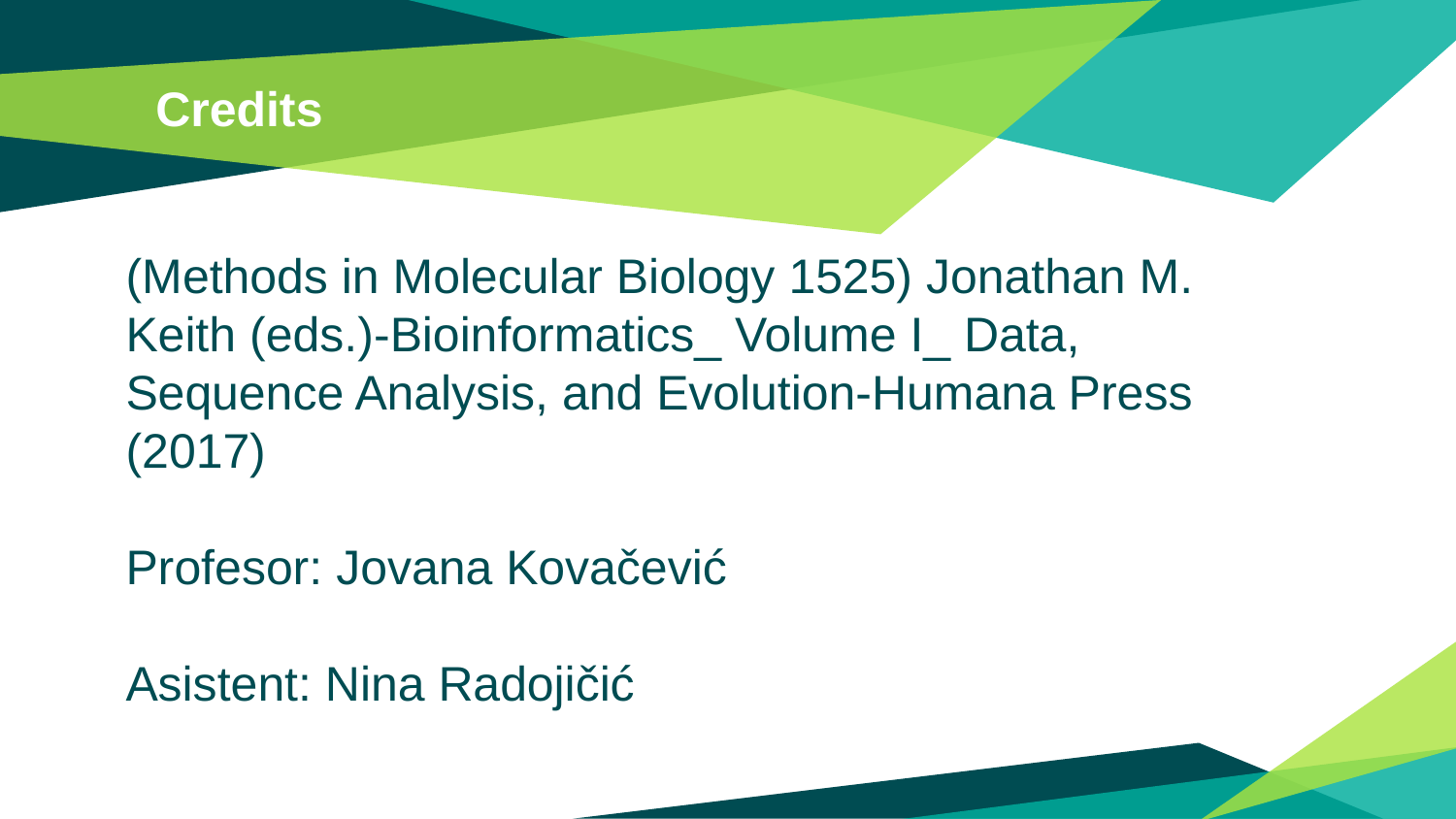

# Credits
(Methods in Molecular Biology 1525) Jonathan M. Keith (eds.)-Bioinformatics_ Volume I_ Data, Sequence Analysis, and Evolution-Humana Press (2017)

Profesor: Jovana Kovačević

Asistent: Nina Radojičić